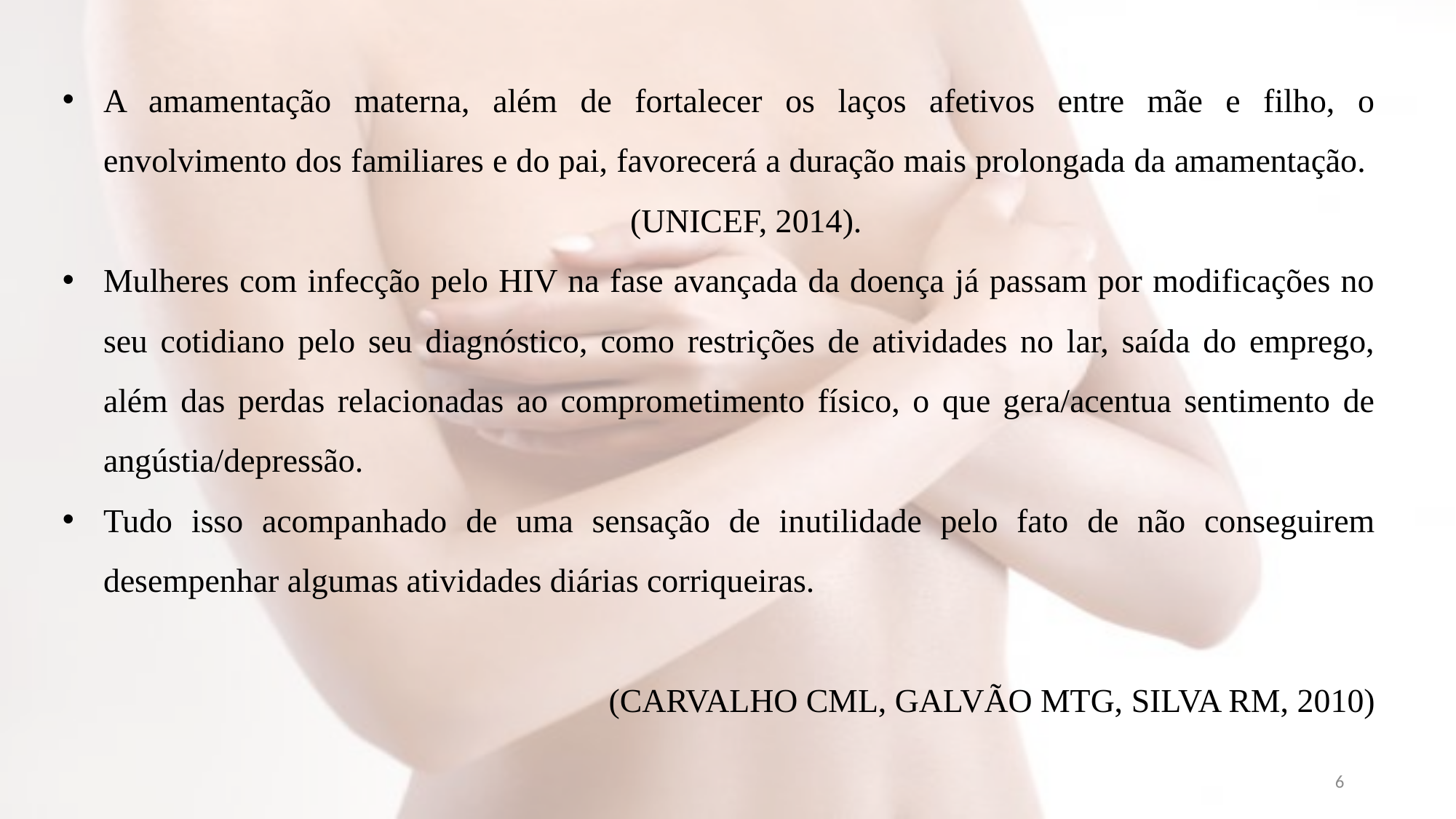

A amamentação materna, além de fortalecer os laços afetivos entre mãe e filho, o envolvimento dos familiares e do pai, favorecerá a duração mais prolongada da amamentação.                                                                 (UNICEF, 2014).
Mulheres com infecção pelo HIV na fase avançada da doença já passam por modificações no seu cotidiano pelo seu diagnóstico, como restrições de atividades no lar, saída do emprego, além das perdas relacionadas ao comprometimento físico, o que gera/acentua sentimento de angústia/depressão.
Tudo isso acompanhado de uma sensação de inutilidade pelo fato de não conseguirem desempenhar algumas atividades diárias corriqueiras.

(CARVALHO CML, GALVÃO MTG, SILVA RM, 2010)

6